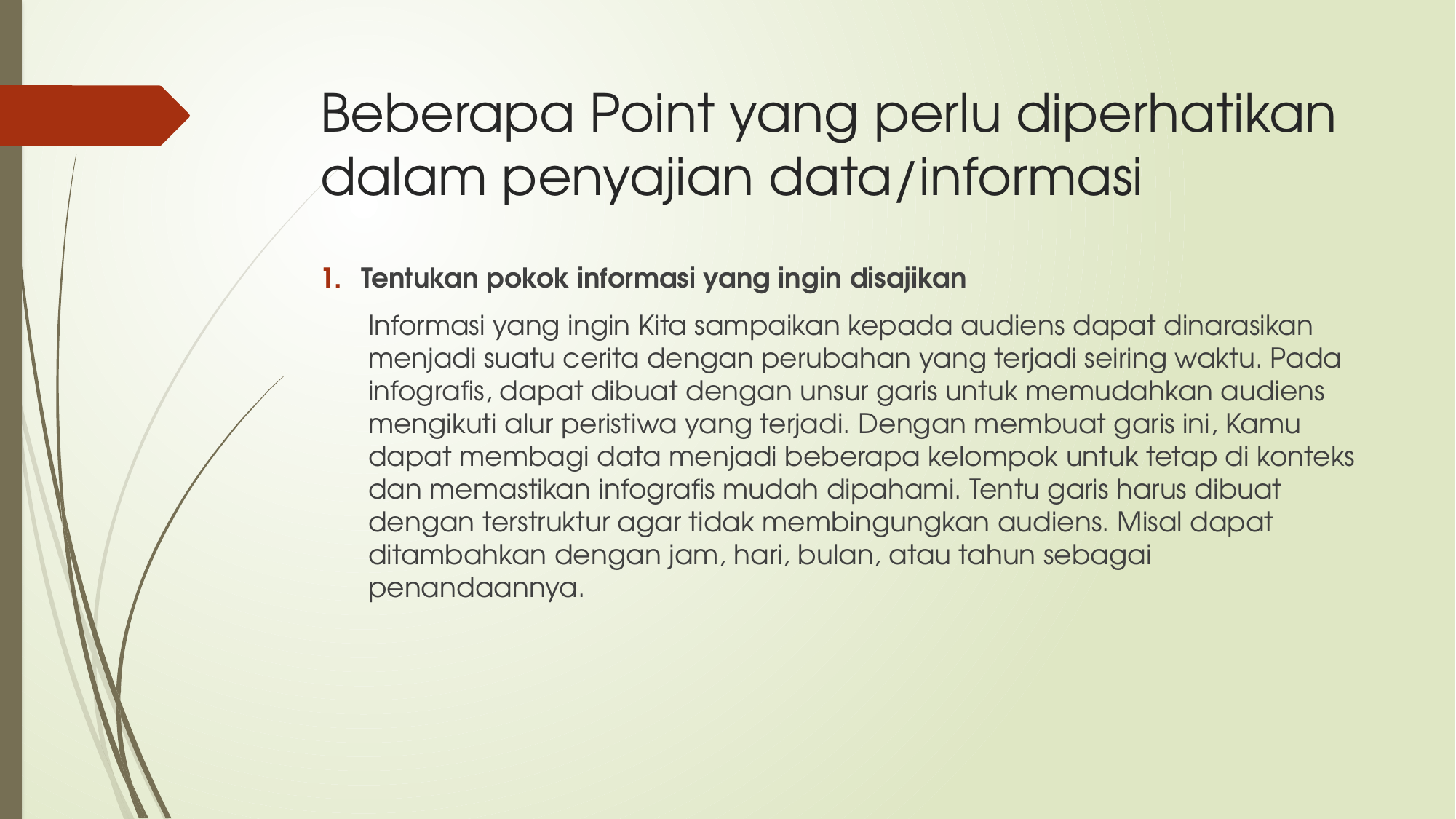

# Beberapa Point yang perlu diperhatikan dalam penyajian data/informasi
Tentukan pokok informasi yang ingin disajikan
Informasi yang ingin Kita sampaikan kepada audiens dapat dinarasikan menjadi suatu cerita dengan perubahan yang terjadi seiring waktu. Pada infografis, dapat dibuat dengan unsur garis untuk memudahkan audiens mengikuti alur peristiwa yang terjadi. Dengan membuat garis ini, Kamu dapat membagi data menjadi beberapa kelompok untuk tetap di konteks dan memastikan infografis mudah dipahami. Tentu garis harus dibuat dengan terstruktur agar tidak membingungkan audiens. Misal dapat ditambahkan dengan jam, hari, bulan, atau tahun sebagai penandaannya.